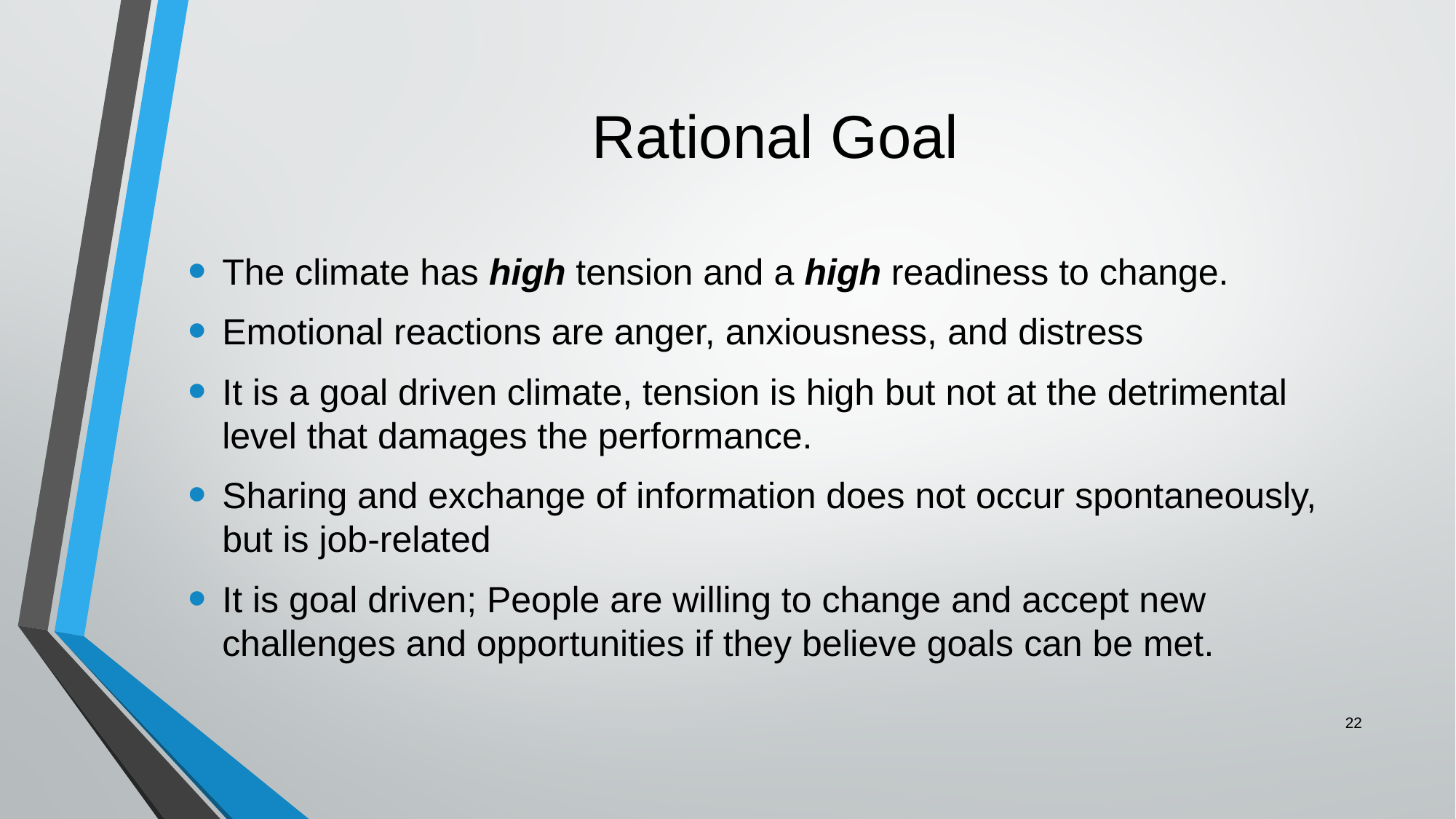

# Rational Goal
The climate has high tension and a high readiness to change.
Emotional reactions are anger, anxiousness, and distress
It is a goal driven climate, tension is high but not at the detrimental level that damages the performance.
Sharing and exchange of information does not occur spontaneously, but is job-related
It is goal driven; People are willing to change and accept new challenges and opportunities if they believe goals can be met.
22